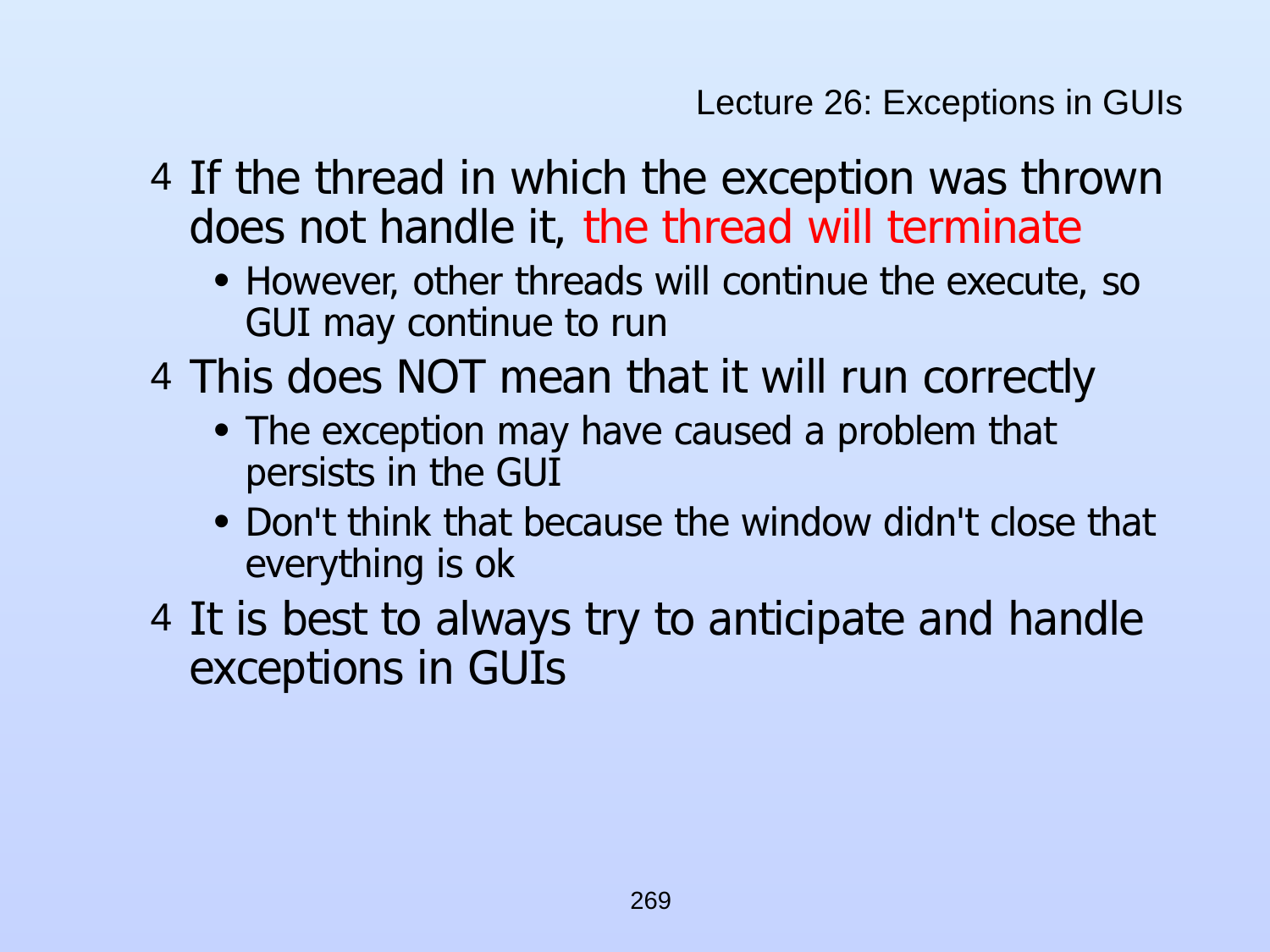

# Lecture 26: Exceptions in GUIs
If the thread in which the exception was thrown does not handle it, the thread will terminate
However, other threads will continue the execute, so GUI may continue to run
This does NOT mean that it will run correctly
The exception may have caused a problem that persists in the GUI
Don't think that because the window didn't close that everything is ok
It is best to always try to anticipate and handle exceptions in GUIs
269